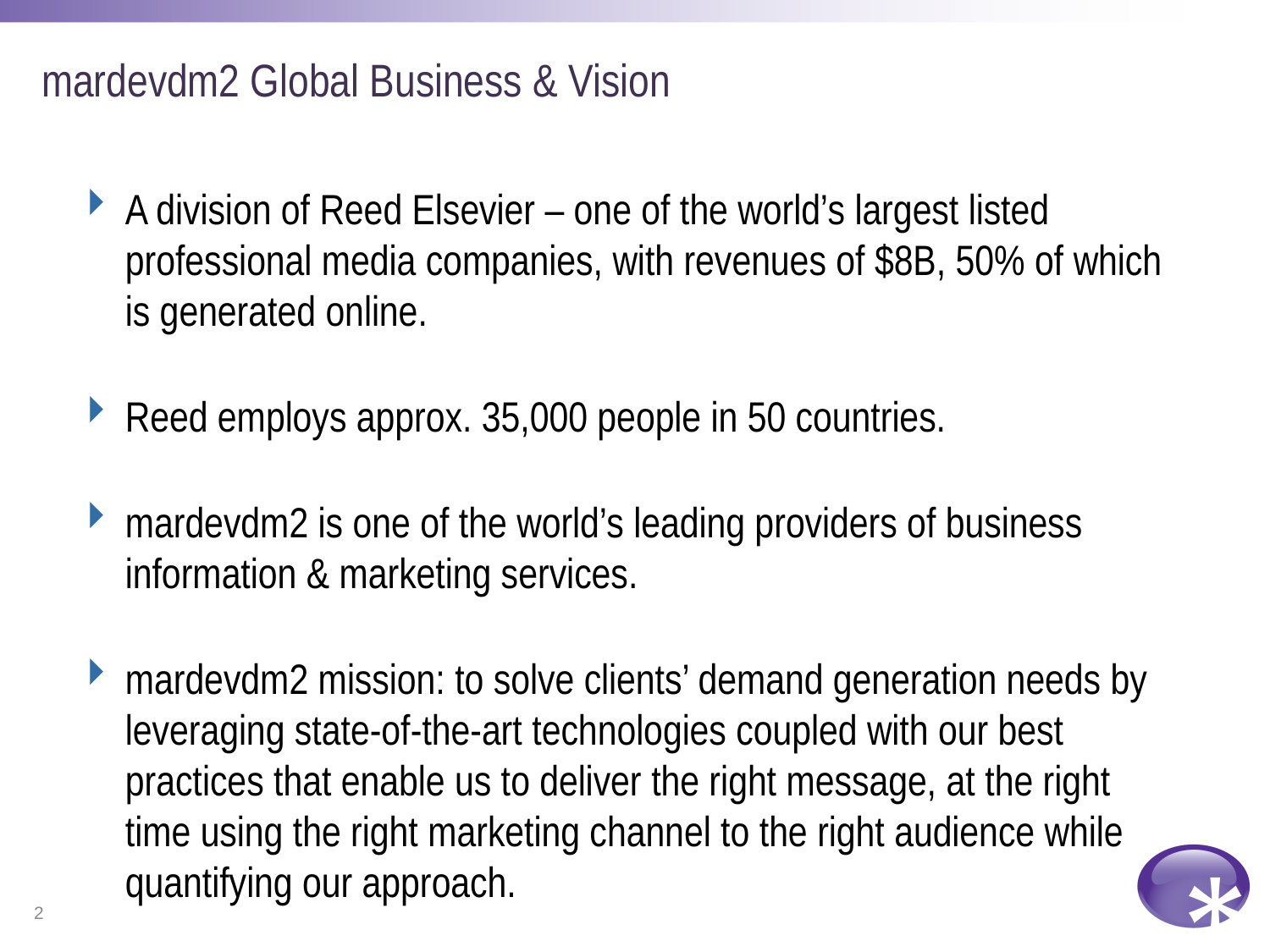

Mardevdm2 Global Business & Vision
# mardevdm2 Global Business & Vision
A division of Reed Elsevier – one of the world’s largest listed professional media companies, with revenues of $8B, 50% of which is generated online.
Reed employs approx. 35,000 people in 50 countries.
mardevdm2 is one of the world’s leading providers of business information & marketing services.
mardevdm2 mission: to solve clients’ demand generation needs by leveraging state-of-the-art technologies coupled with our best practices that enable us to deliver the right message, at the right time using the right marketing channel to the right audience while quantifying our approach.
2